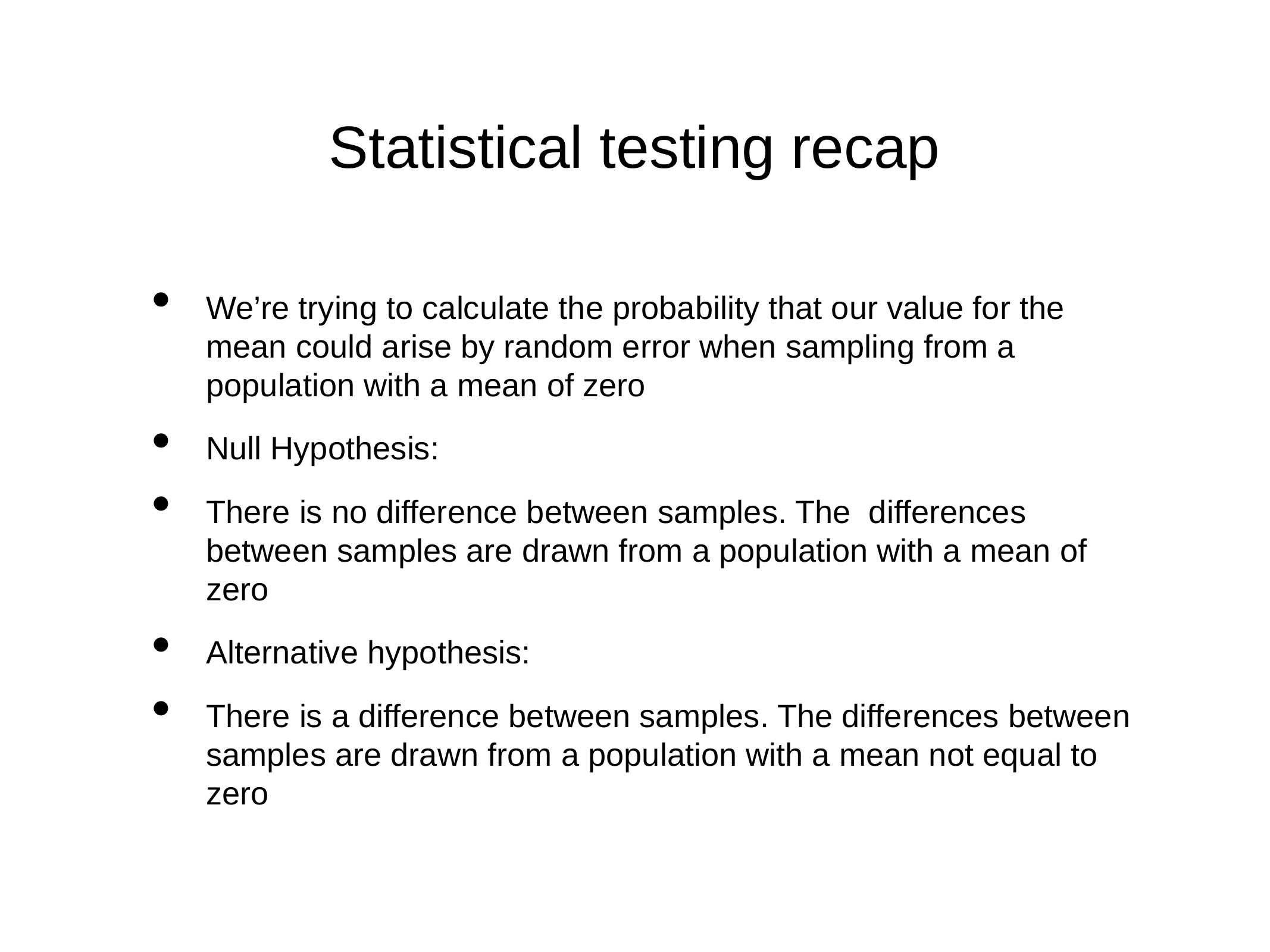

# Statistical testing recap
We’re trying to calculate the probability that our value for the mean could arise by random error when sampling from a population with a mean of zero
Null Hypothesis:
There is no difference between samples. The  differences between samples are drawn from a population with a mean of zero
Alternative hypothesis:
There is a difference between samples. The differences between samples are drawn from a population with a mean not equal to zero